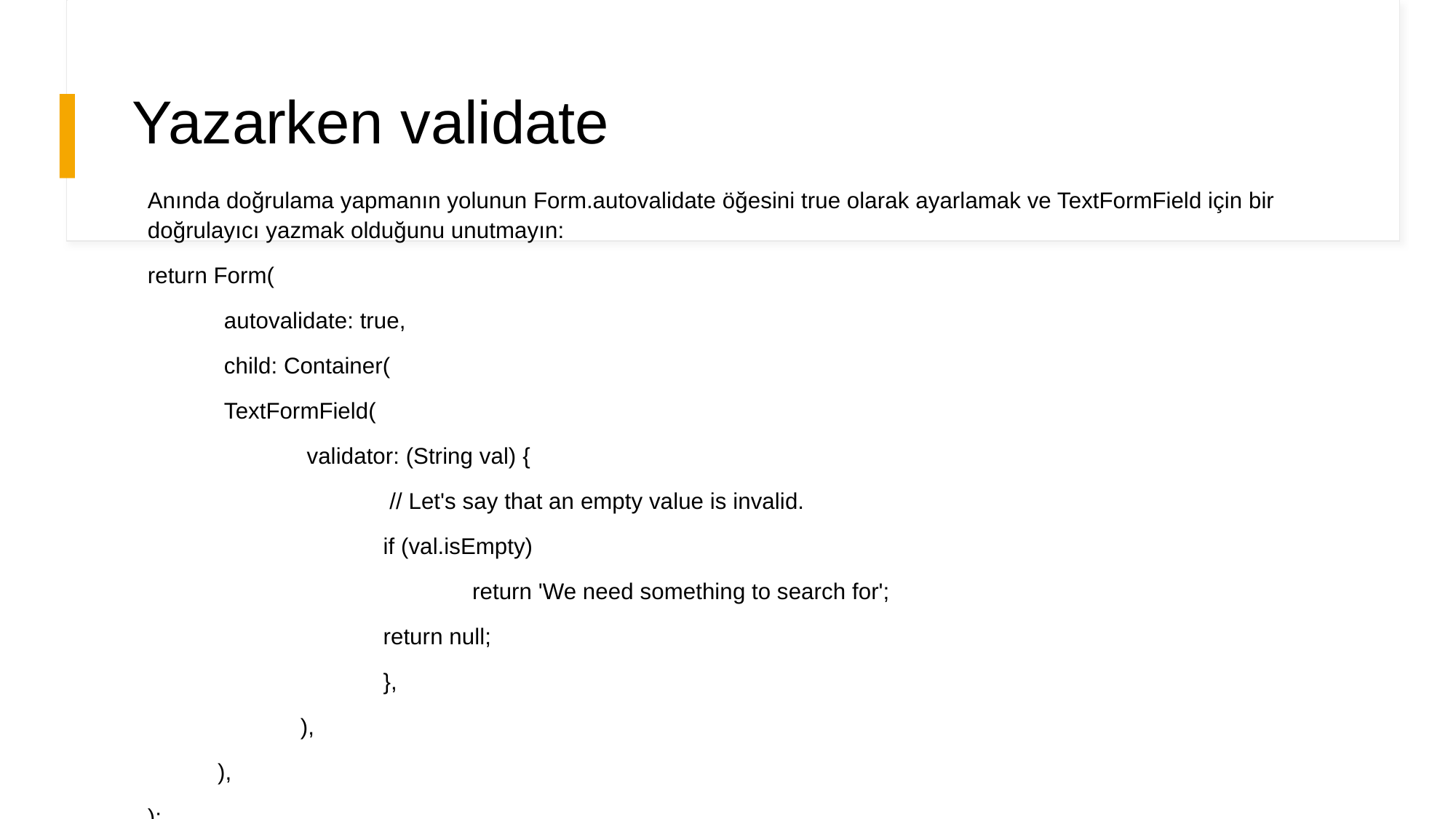

# Yazarken validate
Anında doğrulama yapmanın yolunun Form.autovalidate öğesini true olarak ayarlamak ve TextFormField için bir doğrulayıcı yazmak olduğunu unutmayın:
return Form(
            autovalidate: true,
            child: Container(
            TextFormField(
                         validator: (String val) {
                                      // Let's say that an empty value is invalid.
                                     if (val.isEmpty)
                                                   return 'We need something to search for';
                                     return null;
                                     },
                        ),
           ),
);